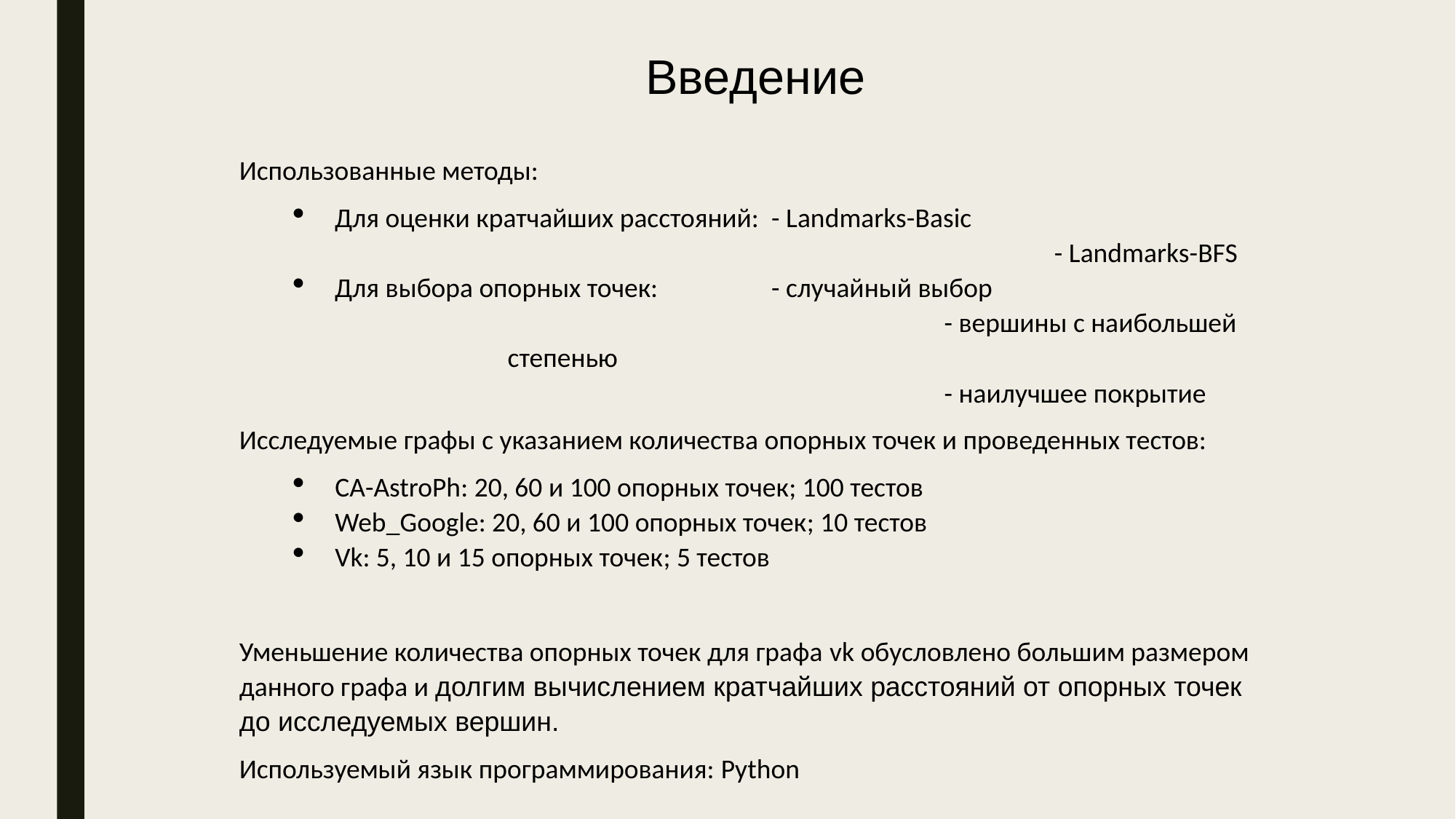

Введение
Использованные методы:
Для оценки кратчайших расстояний: 	- Landmarks-Basic
					- Landmarks-BFS
Для выбора опорных точек: 	- случайный выбор
				- вершины с наибольшей степенью
				- наилучшее покрытие
Исследуемые графы с указанием количества опорных точек и проведенных тестов:
CA-AstroPh: 20, 60 и 100 опорных точек; 100 тестов
Web_Google: 20, 60 и 100 опорных точек; 10 тестов
Vk: 5, 10 и 15 опорных точек; 5 тестов

Уменьшение количества опорных точек для графа vk обусловлено большим размером данного графа и долгим вычислением кратчайших расстояний от опорных точек до исследуемых вершин.
Используемый язык программирования: Python